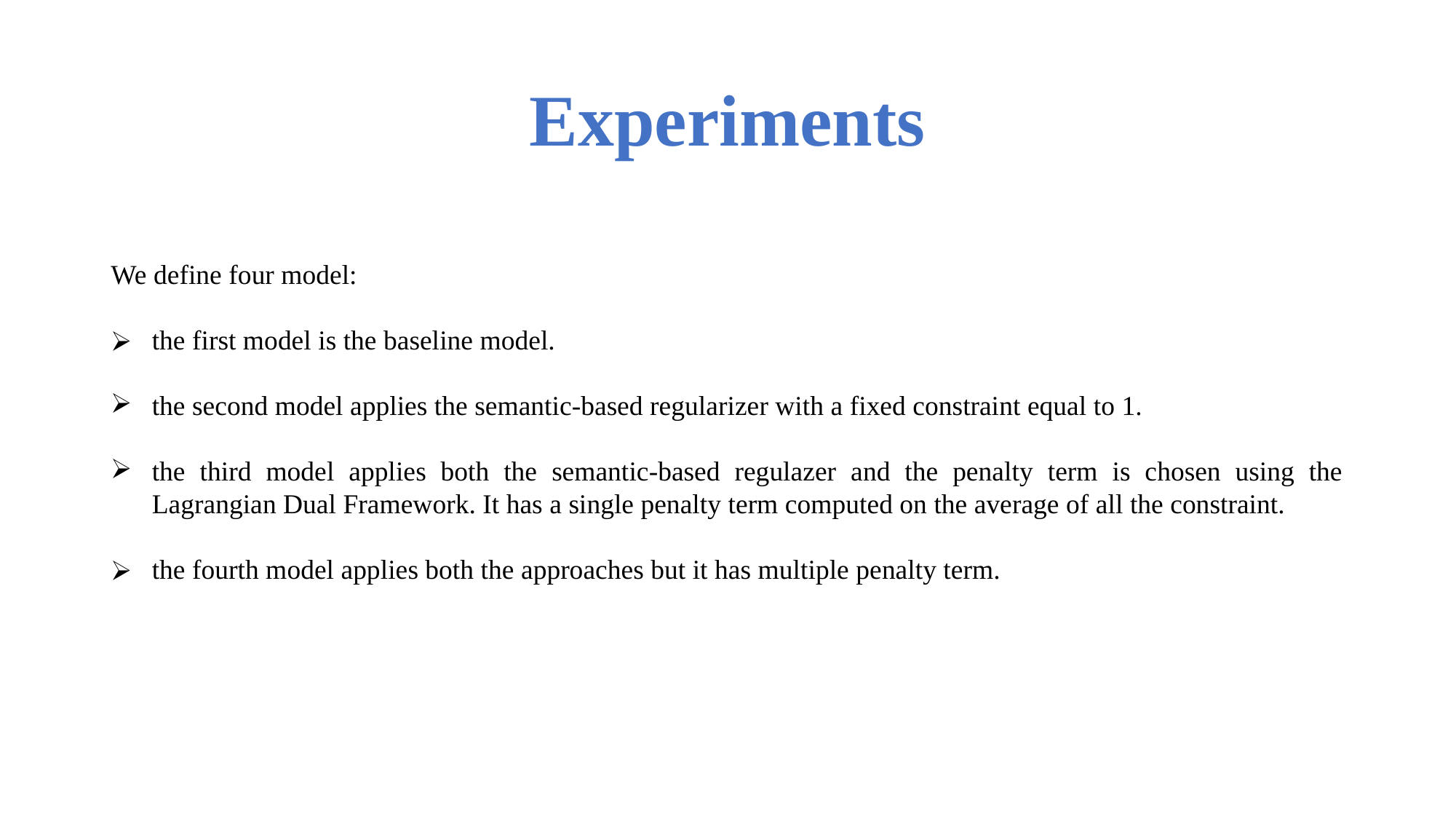

# Experiments
We define four model:

the first model is the baseline model.

the second model applies the semantic-based regularizer with a fixed constraint equal to 1.

the third model applies both the semantic-based regulazer and the penalty term is chosen using the Lagrangian Dual Framework. It has a single penalty term computed on the average of all the constraint.

the fourth model applies both the approaches but it has multiple penalty term.